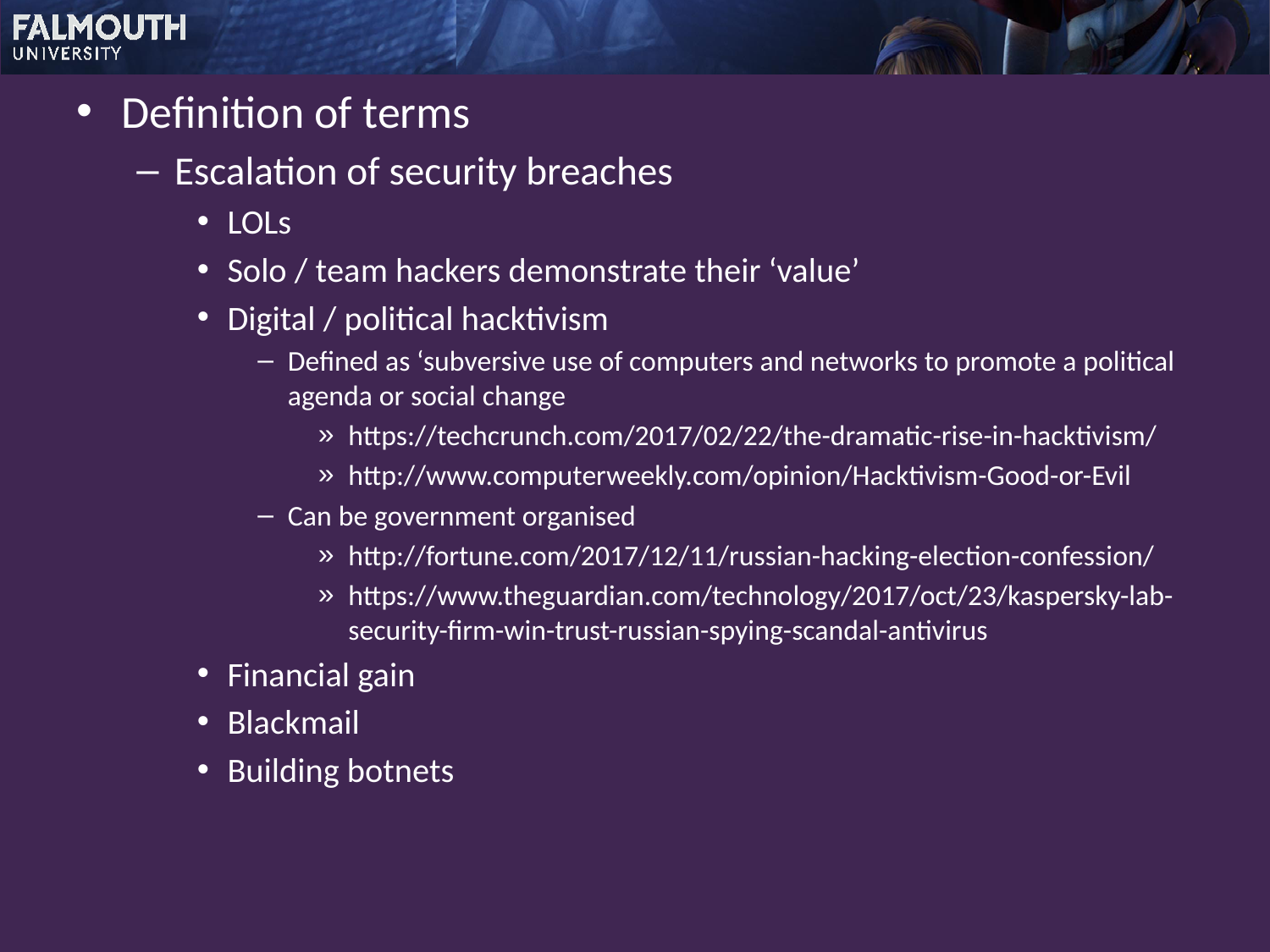

Definition of terms
Escalation of security breaches
LOLs
Solo / team hackers demonstrate their ‘value’
Digital / political hacktivism
Defined as ‘subversive use of computers and networks to promote a political agenda or social change
https://techcrunch.com/2017/02/22/the-dramatic-rise-in-hacktivism/
http://www.computerweekly.com/opinion/Hacktivism-Good-or-Evil
Can be government organised
http://fortune.com/2017/12/11/russian-hacking-election-confession/
https://www.theguardian.com/technology/2017/oct/23/kaspersky-lab-security-firm-win-trust-russian-spying-scandal-antivirus
Financial gain
Blackmail
Building botnets